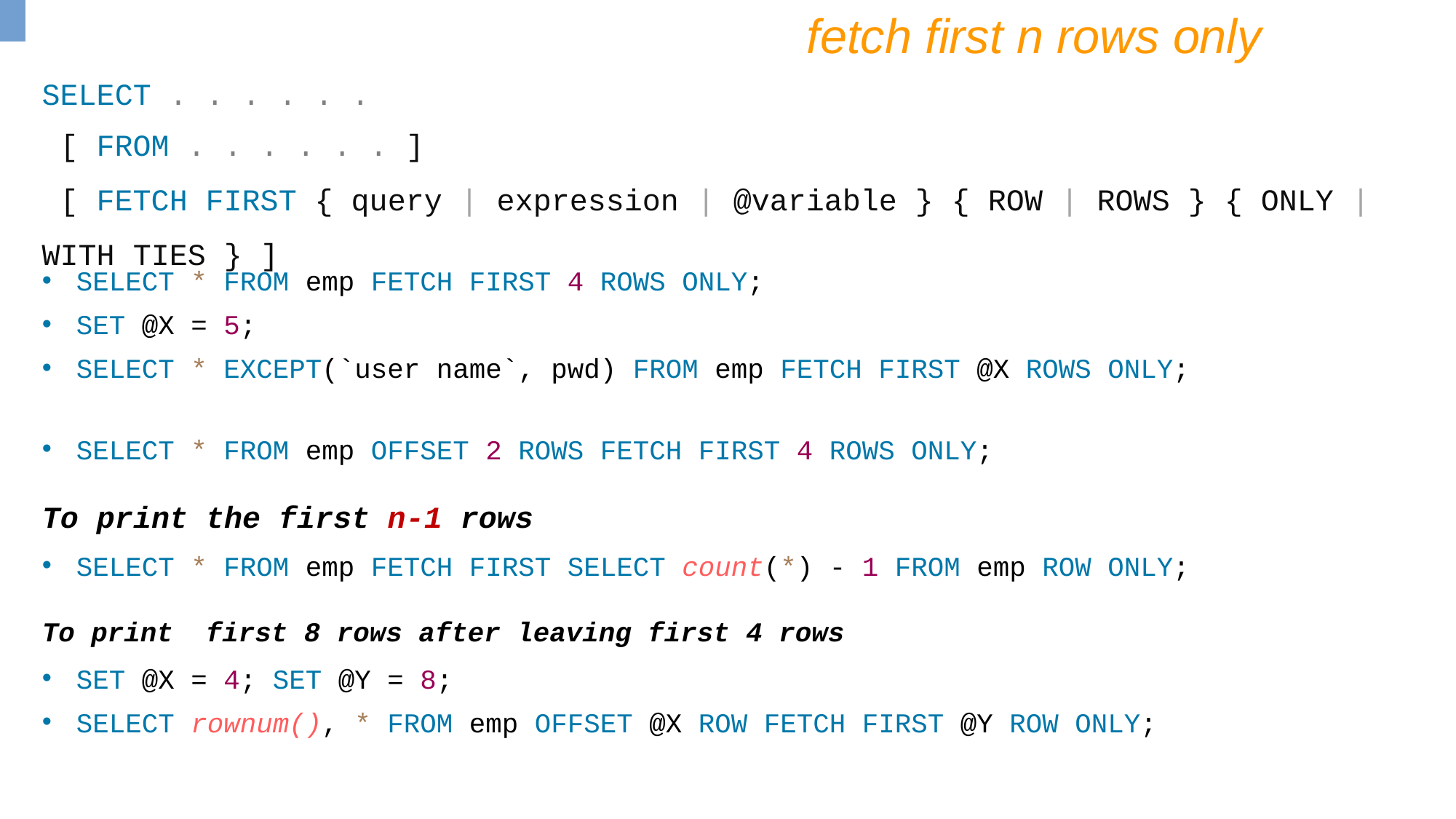

fetch first n rows only
SELECT . . . . . .

 [ FROM . . . . . . ]
 [ FETCH FIRST { query | expression | @variable } { ROW | ROWS } { ONLY | WITH TIES } ]
SELECT * FROM emp FETCH FIRST 4 ROWS ONLY;

SET @X = 5;

SELECT * EXCEPT(`user name`, pwd) FROM emp FETCH FIRST @X ROWS ONLY;
SELECT * FROM emp OFFSET 2 ROWS FETCH FIRST 4 ROWS ONLY;

To print the first n-1 rows

SELECT * FROM emp FETCH FIRST SELECT count(*) - 1 FROM emp ROW ONLY;

To print  first 8 rows after leaving first 4 rows

SET @X = 4; SET @Y = 8;

SELECT rownum(), * FROM emp OFFSET @X ROW FETCH FIRST @Y ROW ONLY;